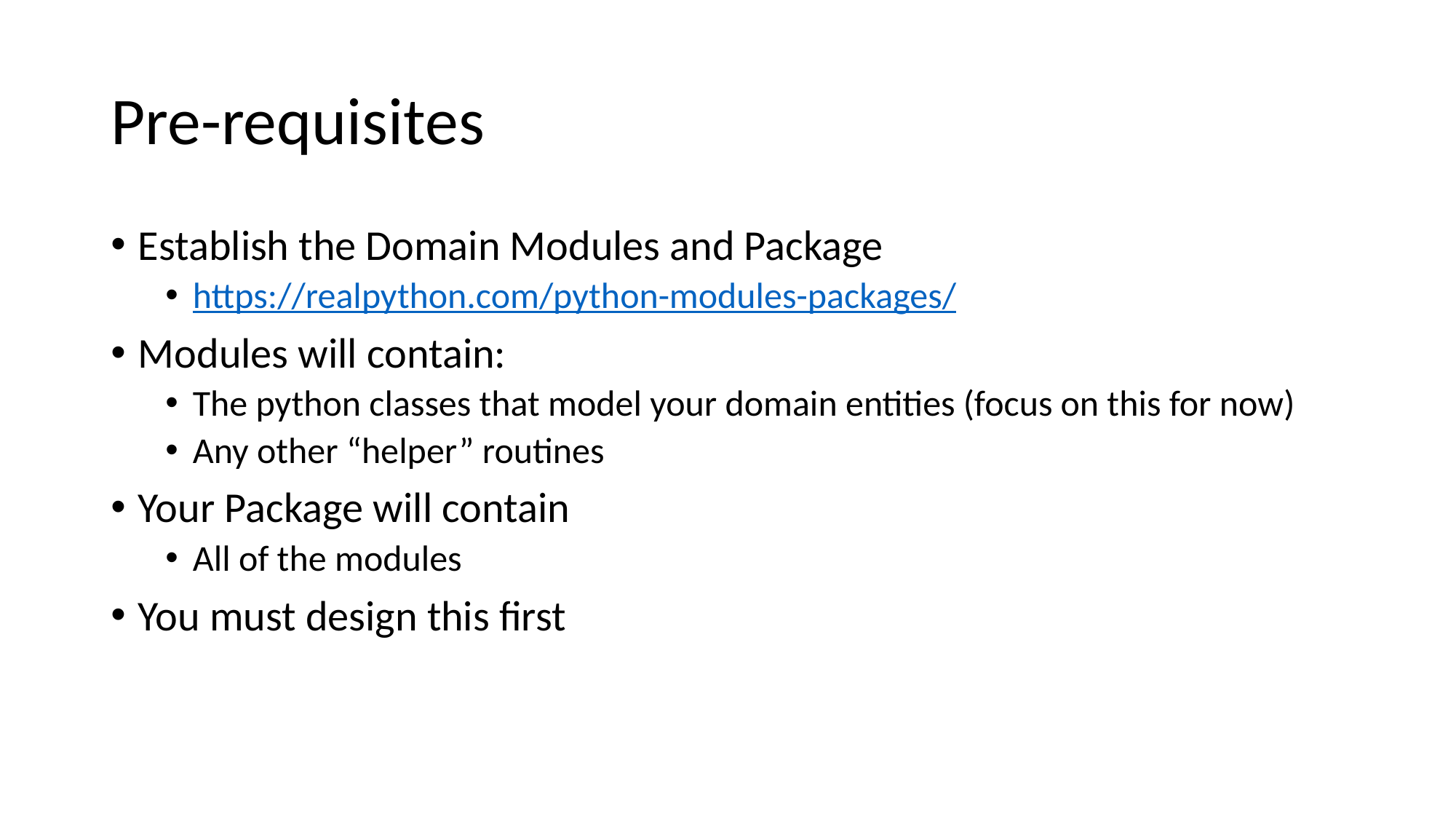

# Pre-requisites
Establish the Domain Modules and Package
https://realpython.com/python-modules-packages/
Modules will contain:
The python classes that model your domain entities (focus on this for now)
Any other “helper” routines
Your Package will contain
All of the modules
You must design this first